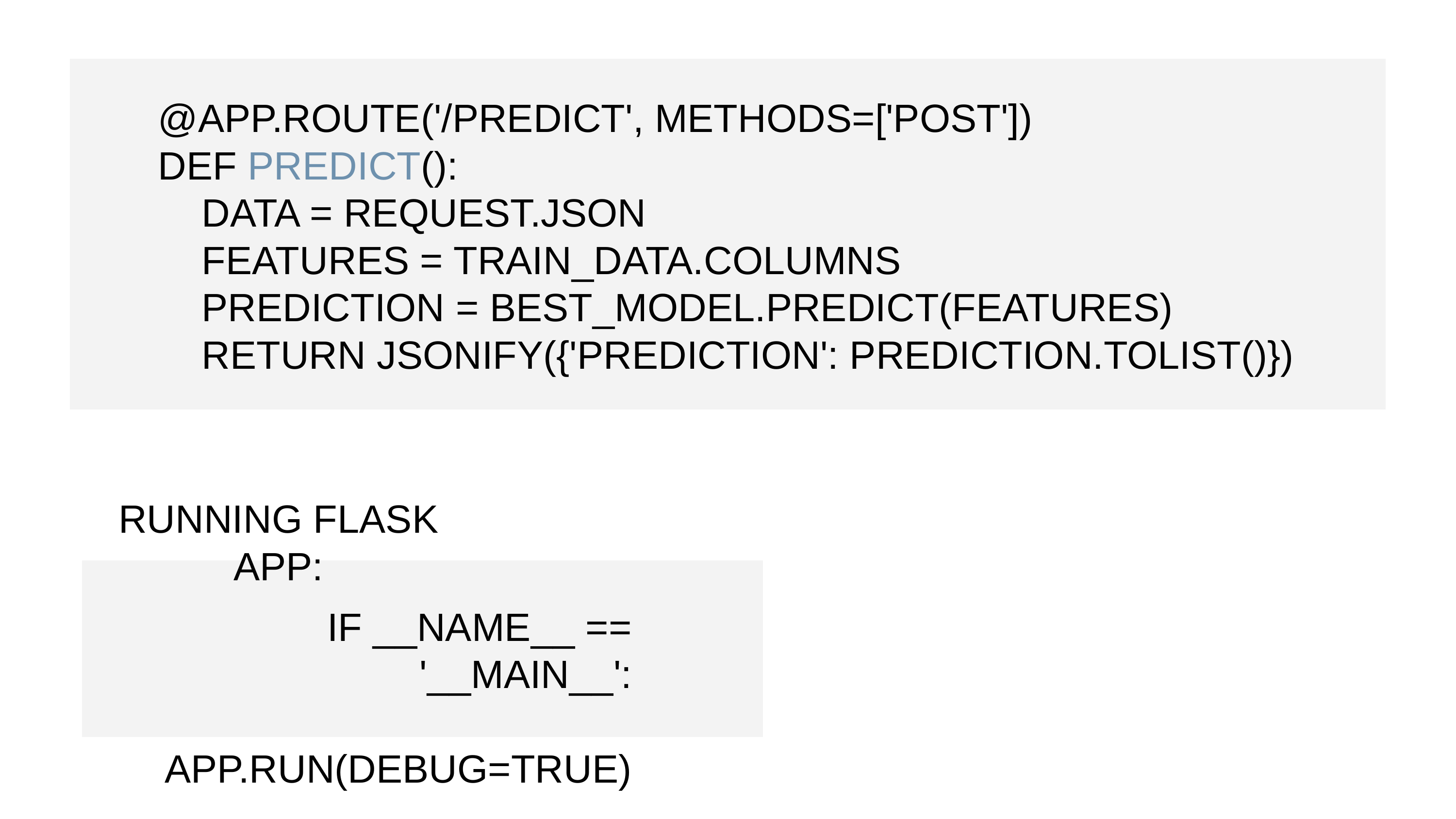

@APP.ROUTE('/PREDICT', METHODS=['POST'])
DEF PREDICT():
    DATA = REQUEST.JSON
    FEATURES = TRAIN_DATA.COLUMNS
    PREDICTION = BEST_MODEL.PREDICT(FEATURES)
    RETURN JSONIFY({'PREDICTION': PREDICTION.TOLIST()})
RUNNING FLASK APP:

IF __NAME__ == '__MAIN__':
    APP.RUN(DEBUG=TRUE)